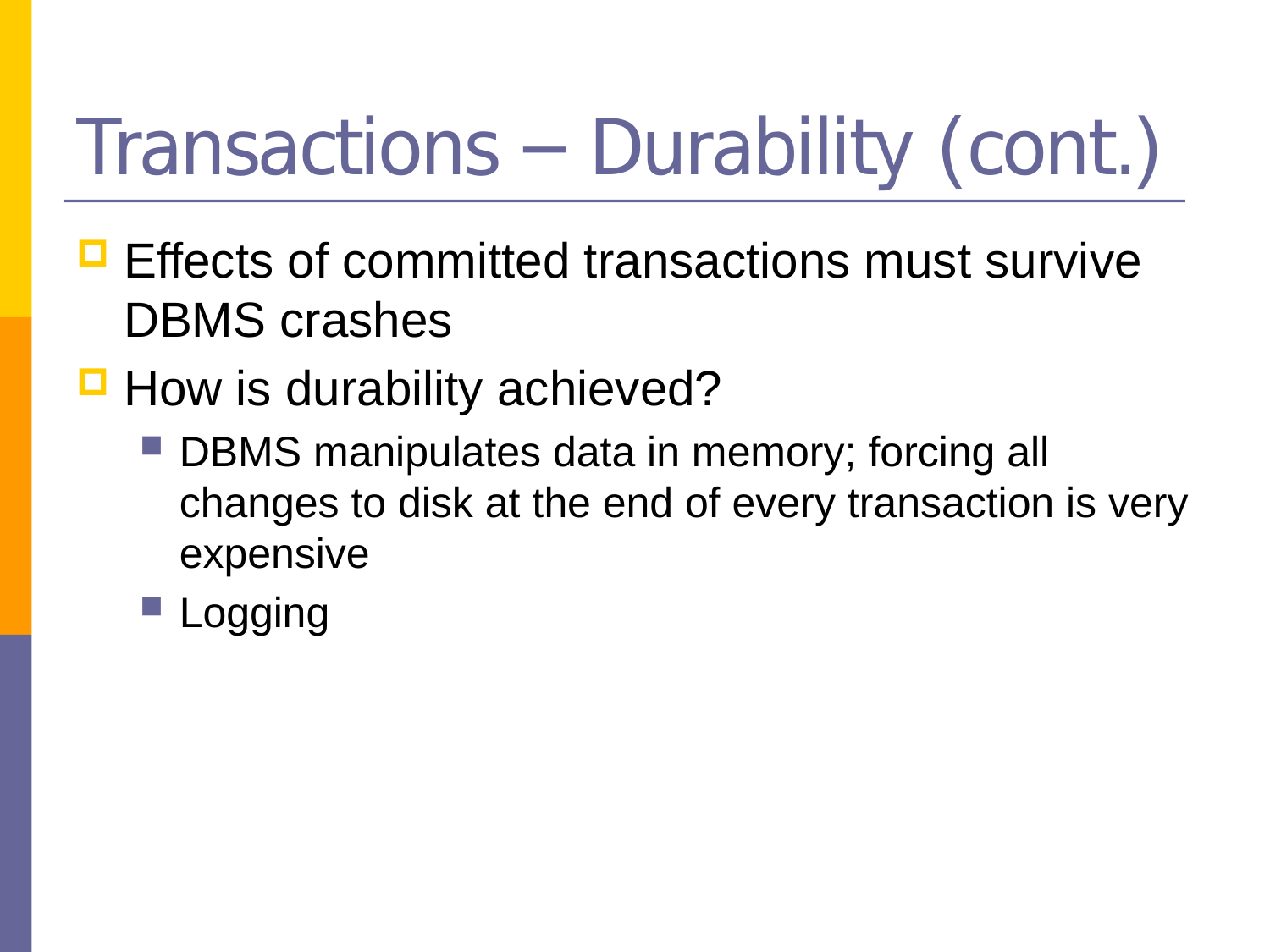

# Transactions – Durability (cont.)
Effects of committed transactions must survive DBMS crashes
How is durability achieved?
DBMS manipulates data in memory; forcing all changes to disk at the end of every transaction is very expensive
Logging